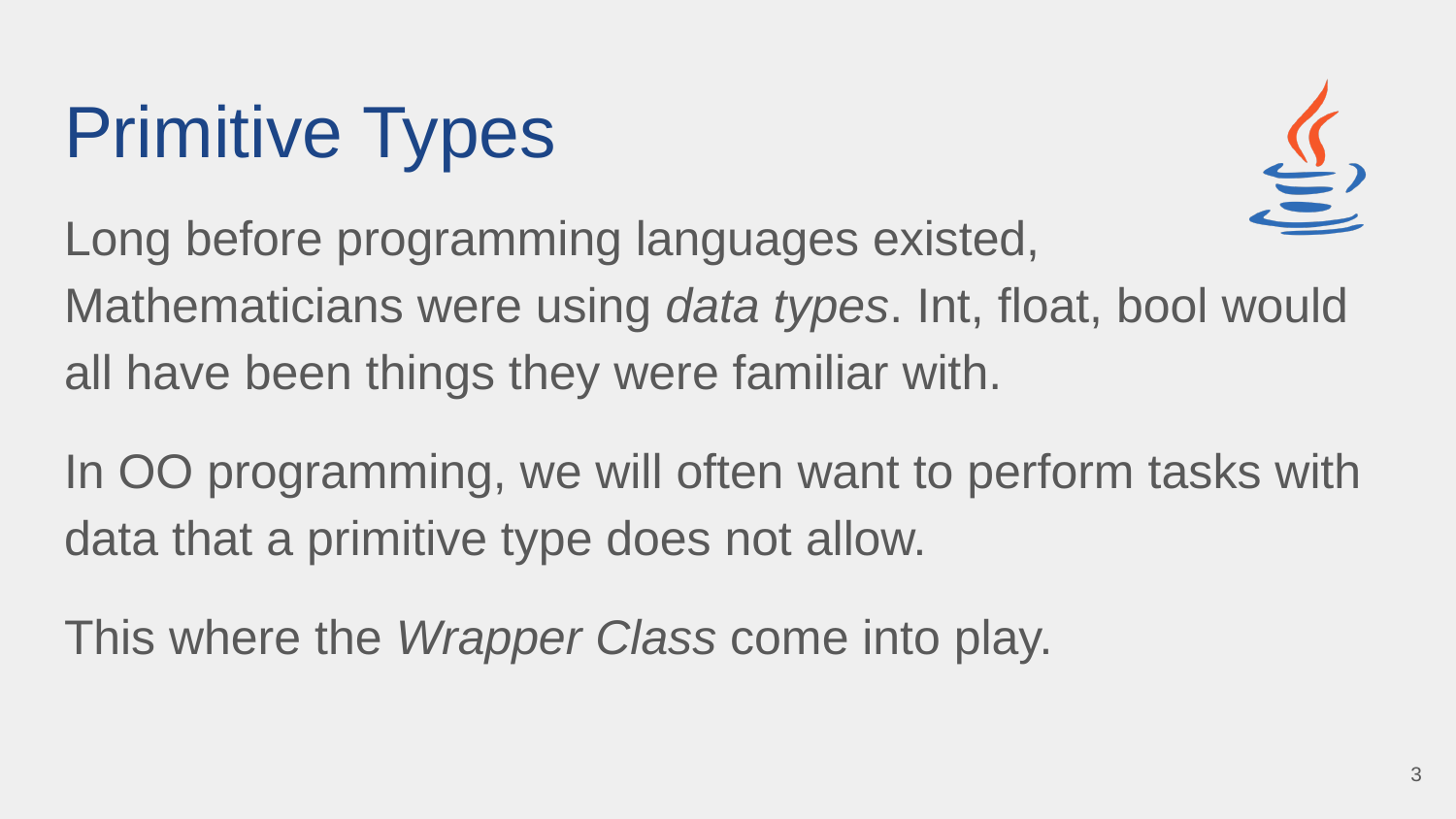

# Primitive Types
Long before programming languages existed,
Mathematicians were using data types. Int, float, bool would all have been things they were familiar with.
In OO programming, we will often want to perform tasks with data that a primitive type does not allow.
This where the Wrapper Class come into play.
3